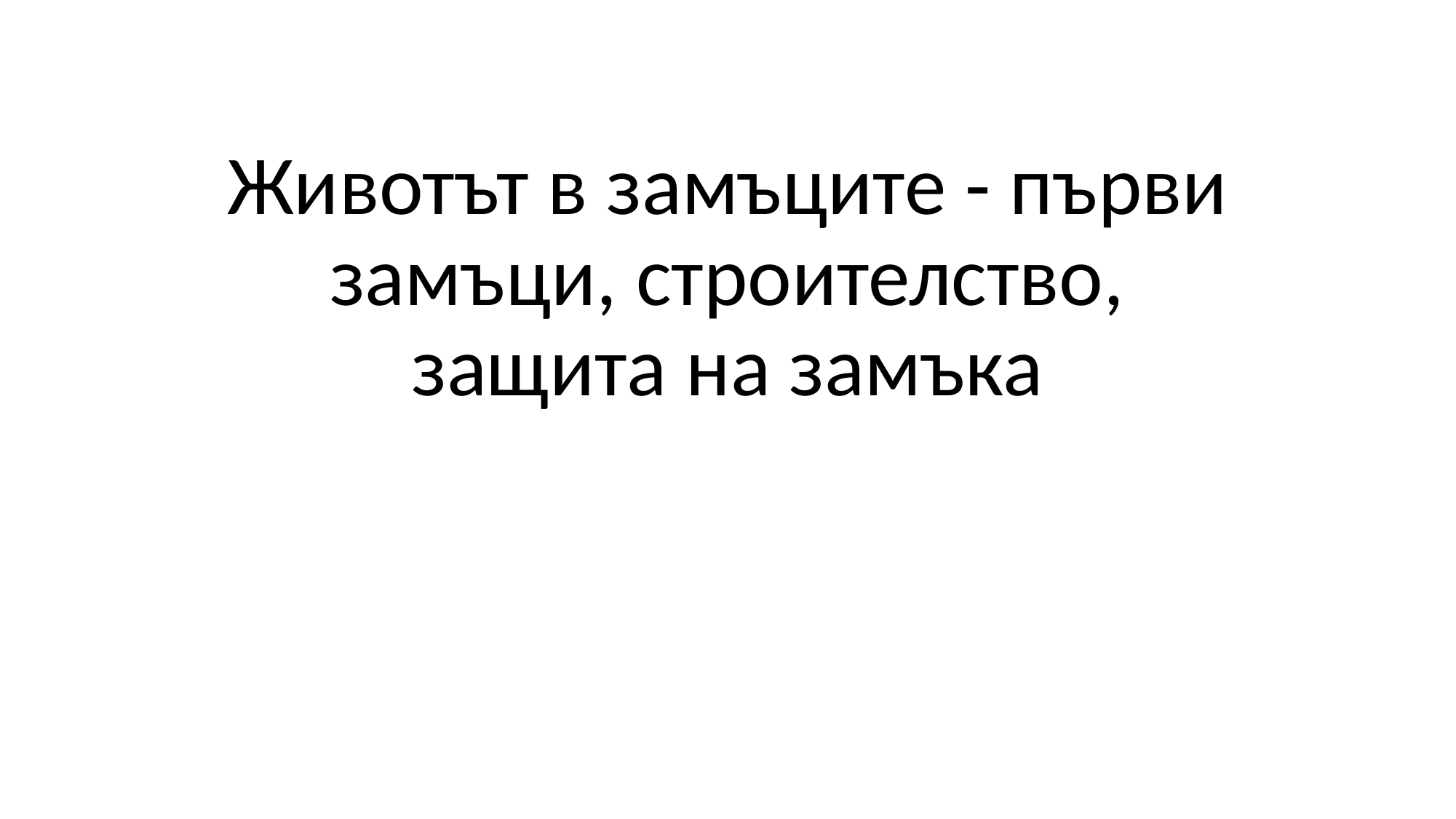

# Животът в замъците - първи замъци, строителство, защита на замъка